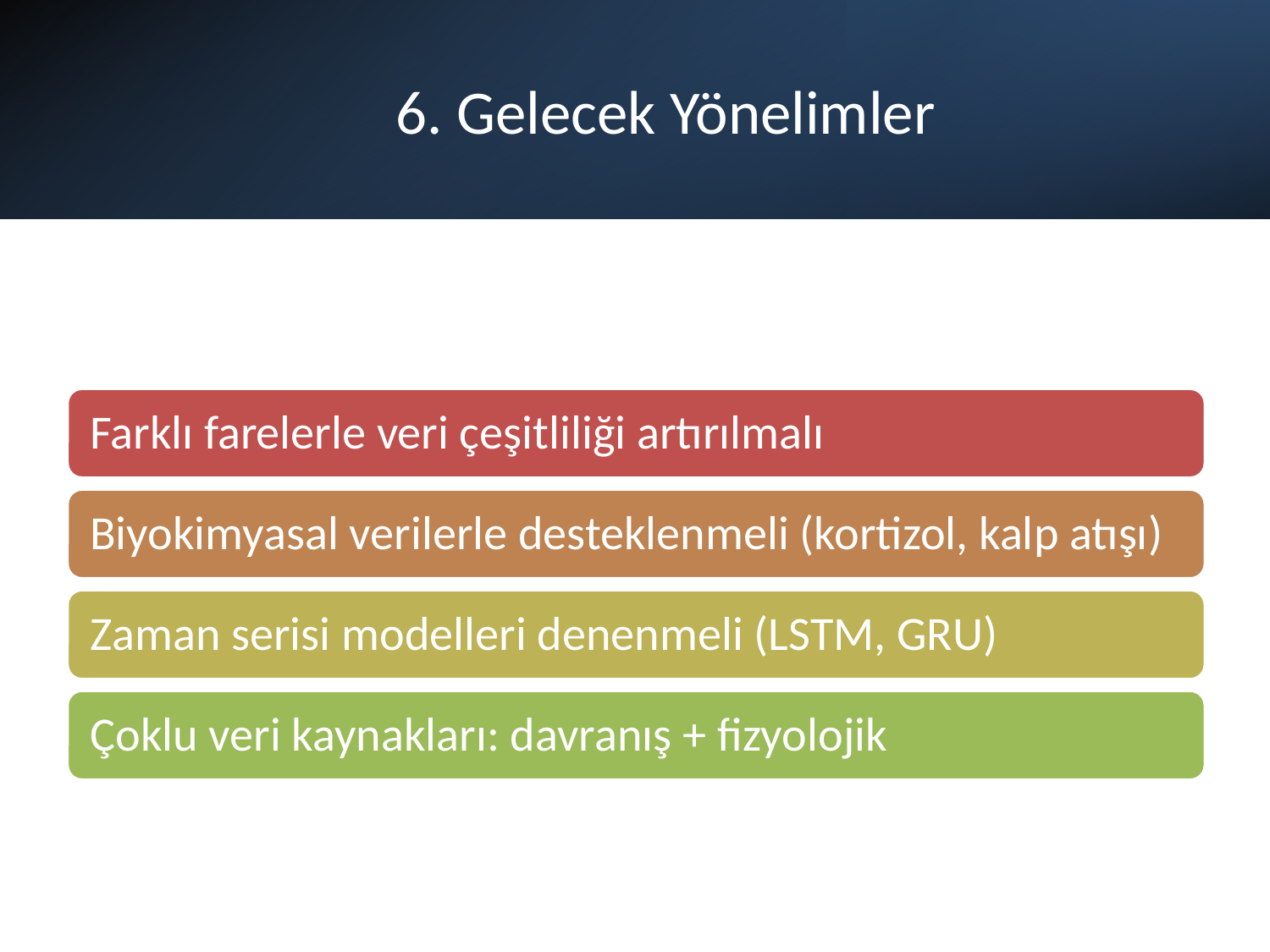

# 6. Gelecek Yönelimler
Farklı farelerle veri çeşitliliği artırılmalı
Biyokimyasal verilerle desteklenmeli (kortizol, kalp atışı)
Zaman serisi modelleri denenmeli (LSTM, GRU)
Çoklu veri kaynakları: davranış + fizyolojik